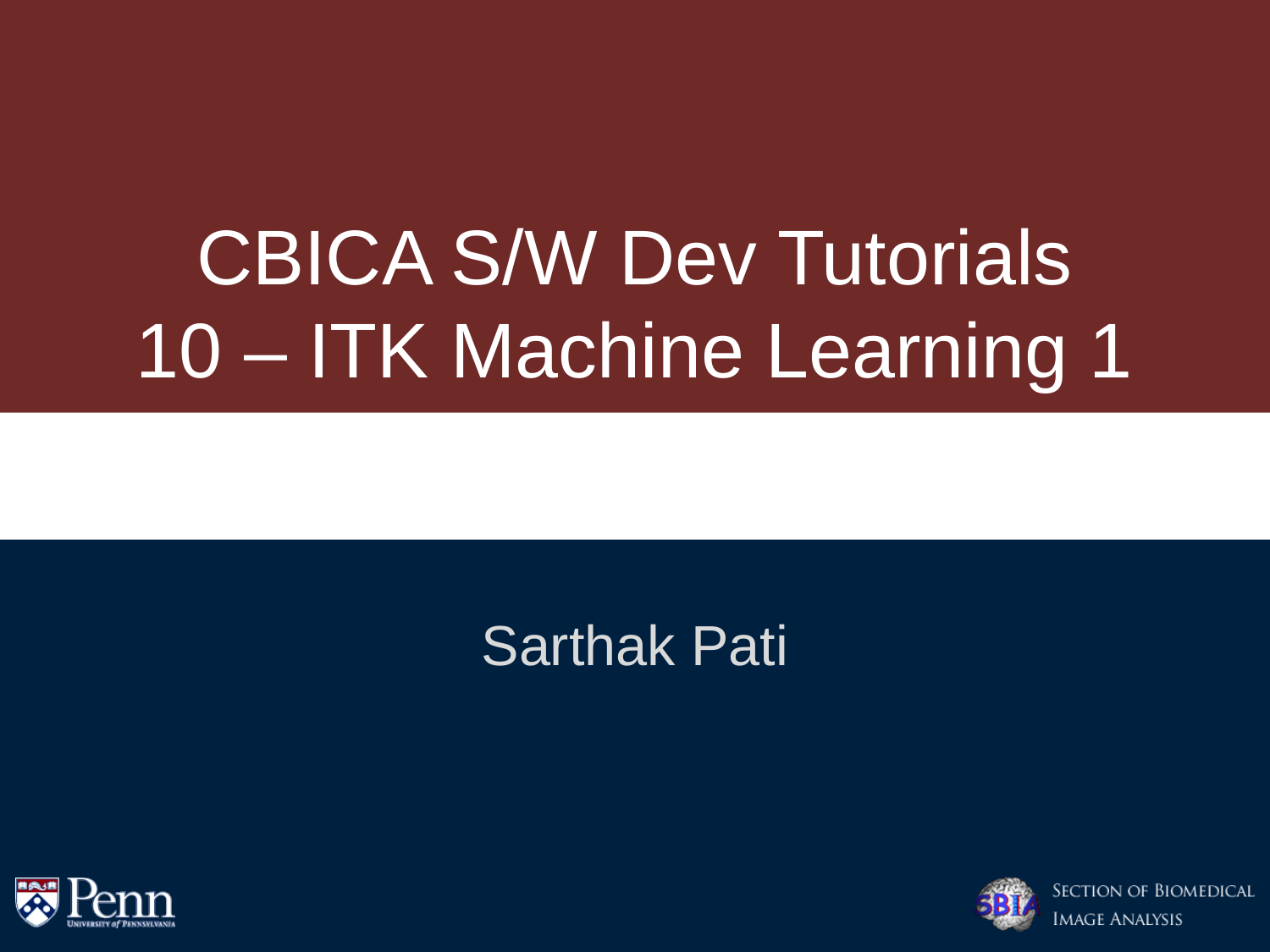

# CBICA S/W Dev Tutorials 10 – ITK Machine Learning 1
Sarthak Pati